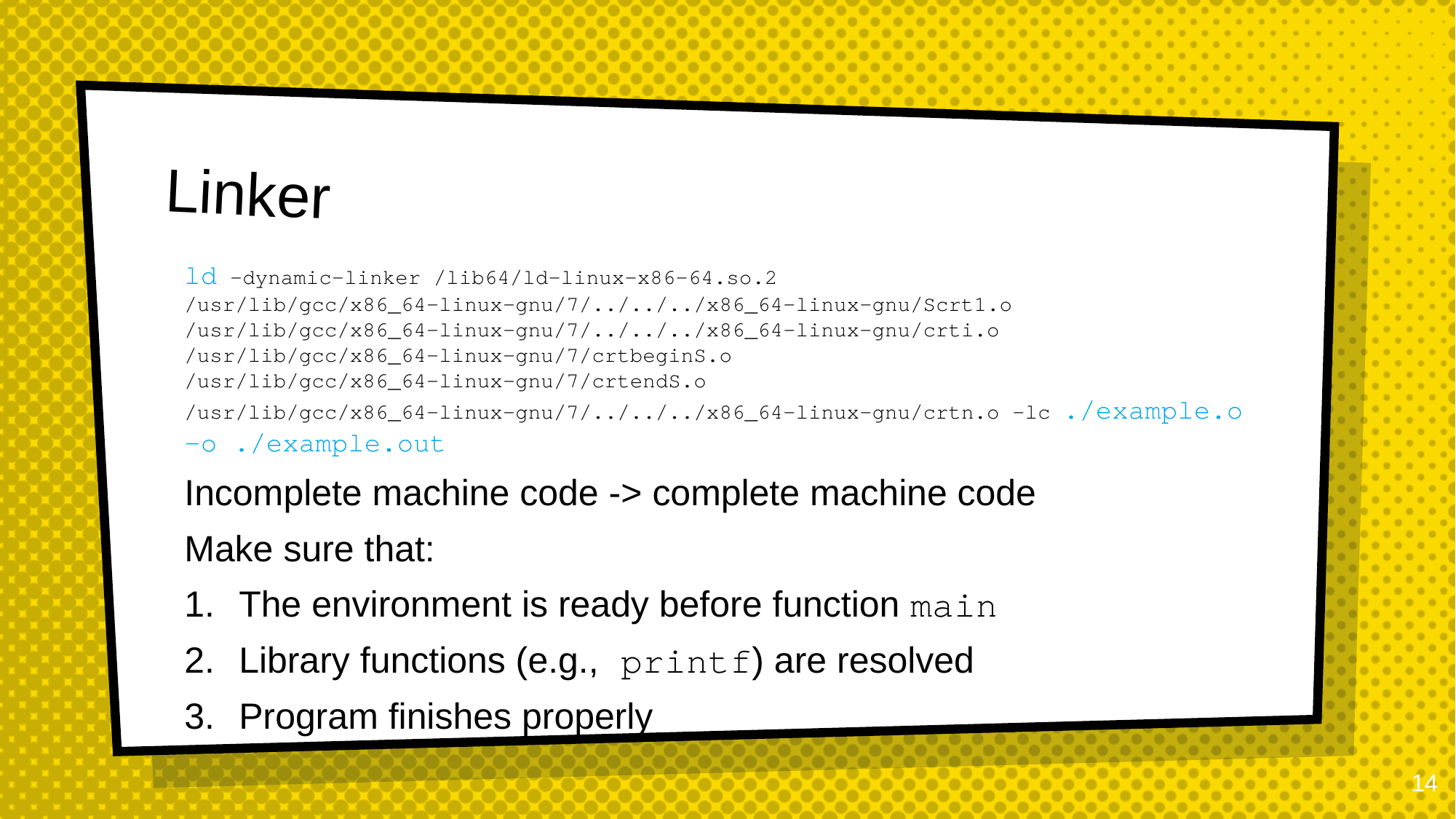

# Linker
ld -dynamic-linker /lib64/ld-linux-x86-64.so.2 /usr/lib/gcc/x86_64-linux-gnu/7/../../../x86_64-linux-gnu/Scrt1.o /usr/lib/gcc/x86_64-linux-gnu/7/../../../x86_64-linux-gnu/crti.o /usr/lib/gcc/x86_64-linux-gnu/7/crtbeginS.o /usr/lib/gcc/x86_64-linux-gnu/7/crtendS.o /usr/lib/gcc/x86_64-linux-gnu/7/../../../x86_64-linux-gnu/crtn.o -lc ./example.o -o ./example.out
Incomplete machine code -> complete machine code
Make sure that:
The environment is ready before function main
Library functions (e.g., printf) are resolved
Program finishes properly

14